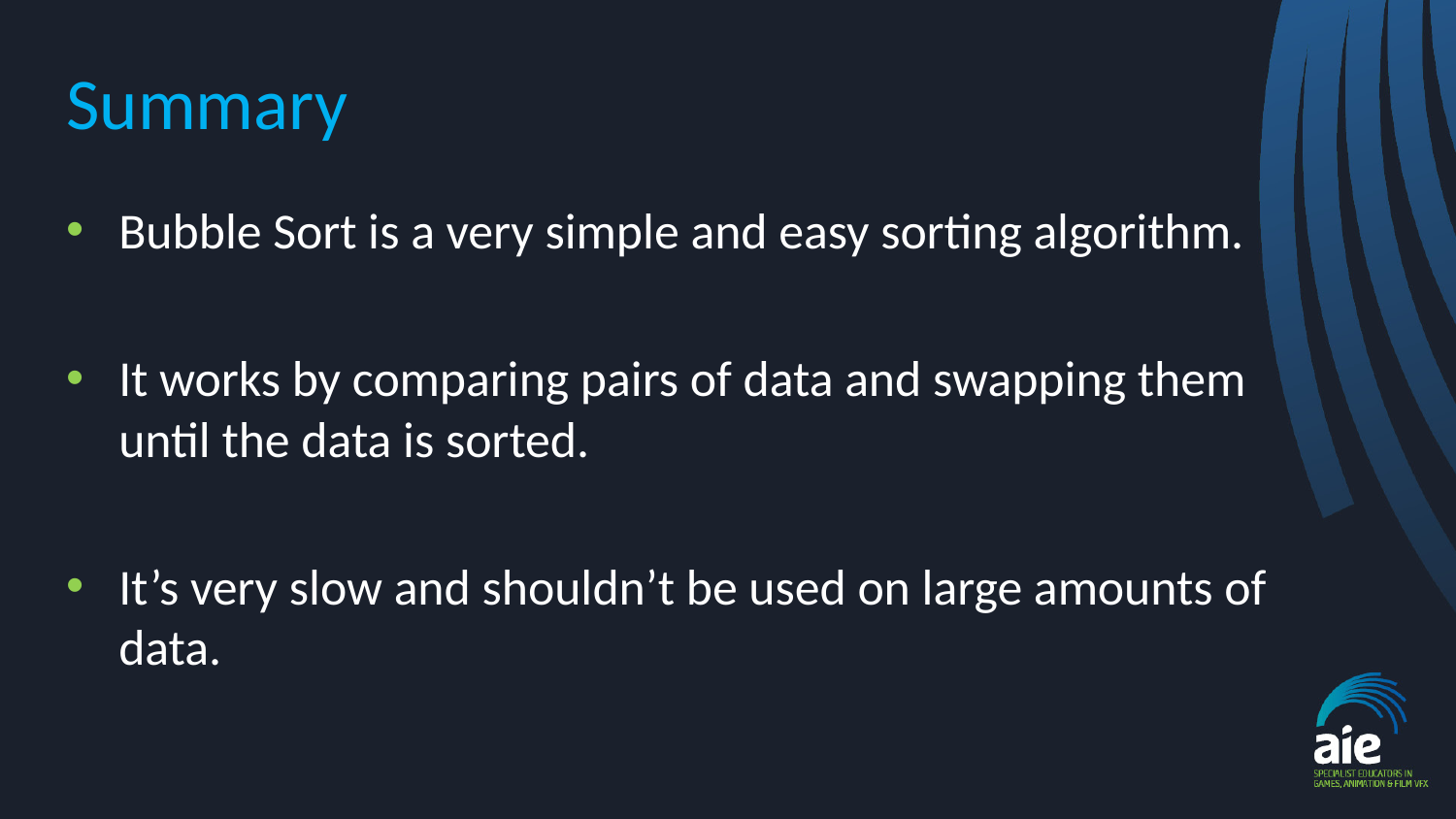

# Summary
Bubble Sort is a very simple and easy sorting algorithm.

It works by comparing pairs of data and swapping them until the data is sorted.

It’s very slow and shouldn’t be used on large amounts of data.